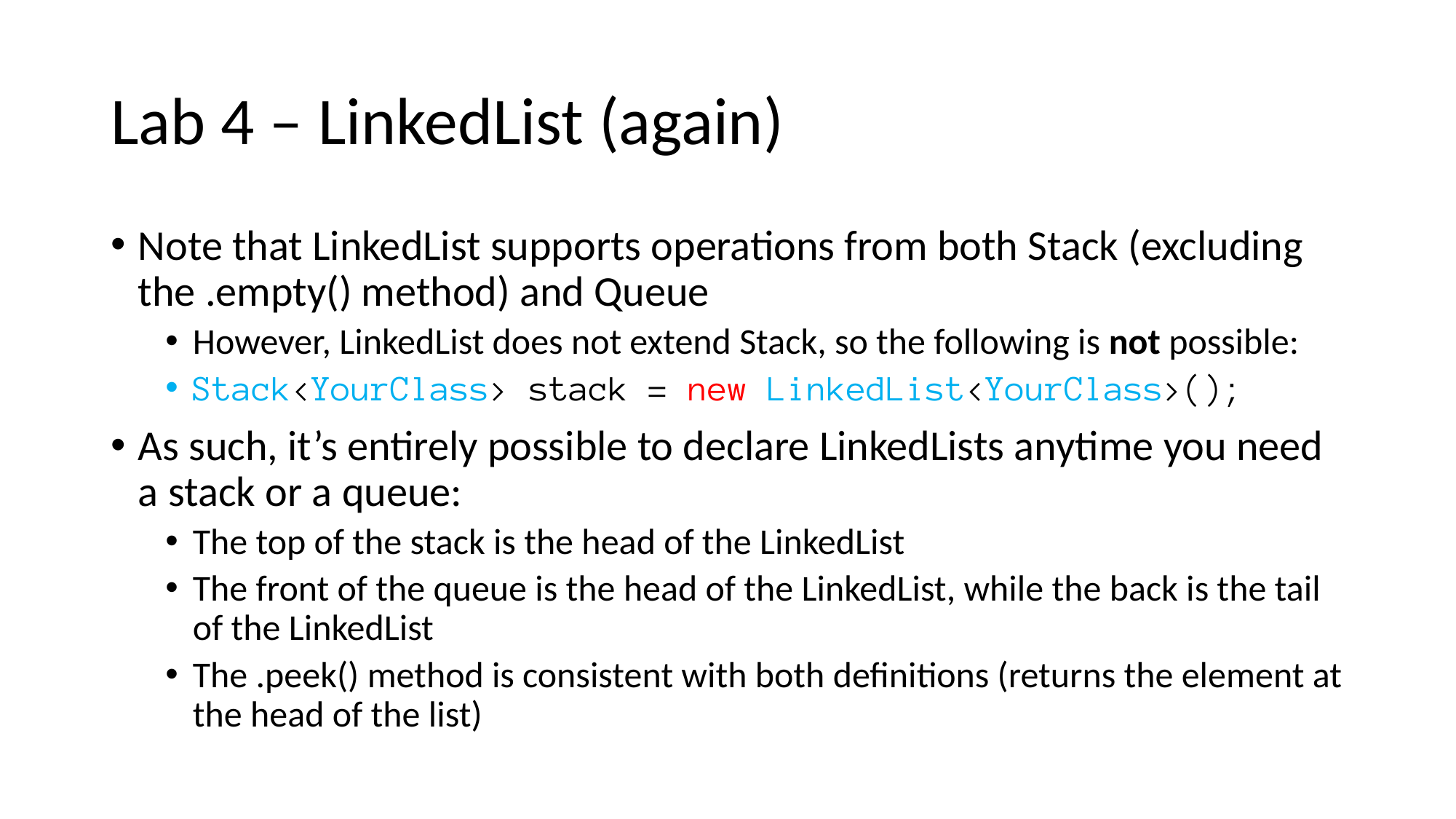

# Lab 4 – LinkedList (again)
Note that LinkedList supports operations from both Stack (excluding the .empty() method) and Queue
However, LinkedList does not extend Stack, so the following is not possible:
Stack<YourClass> stack = new LinkedList<YourClass>();
As such, it’s entirely possible to declare LinkedLists anytime you need a stack or a queue:
The top of the stack is the head of the LinkedList
The front of the queue is the head of the LinkedList, while the back is the tail of the LinkedList
The .peek() method is consistent with both definitions (returns the element at the head of the list)